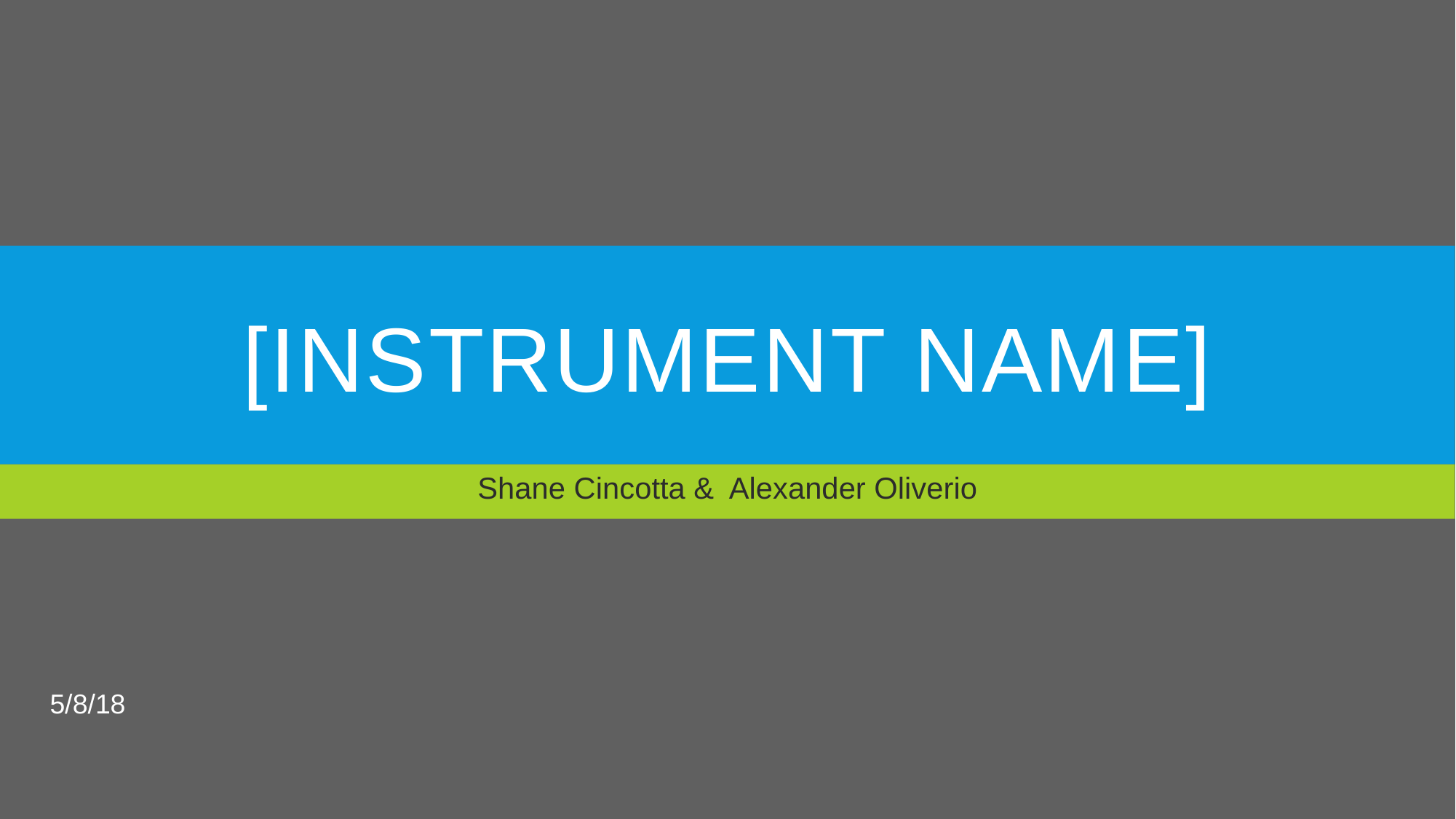

# [Instrument name]
Shane Cincotta &  Alexander Oliverio
5/8/18